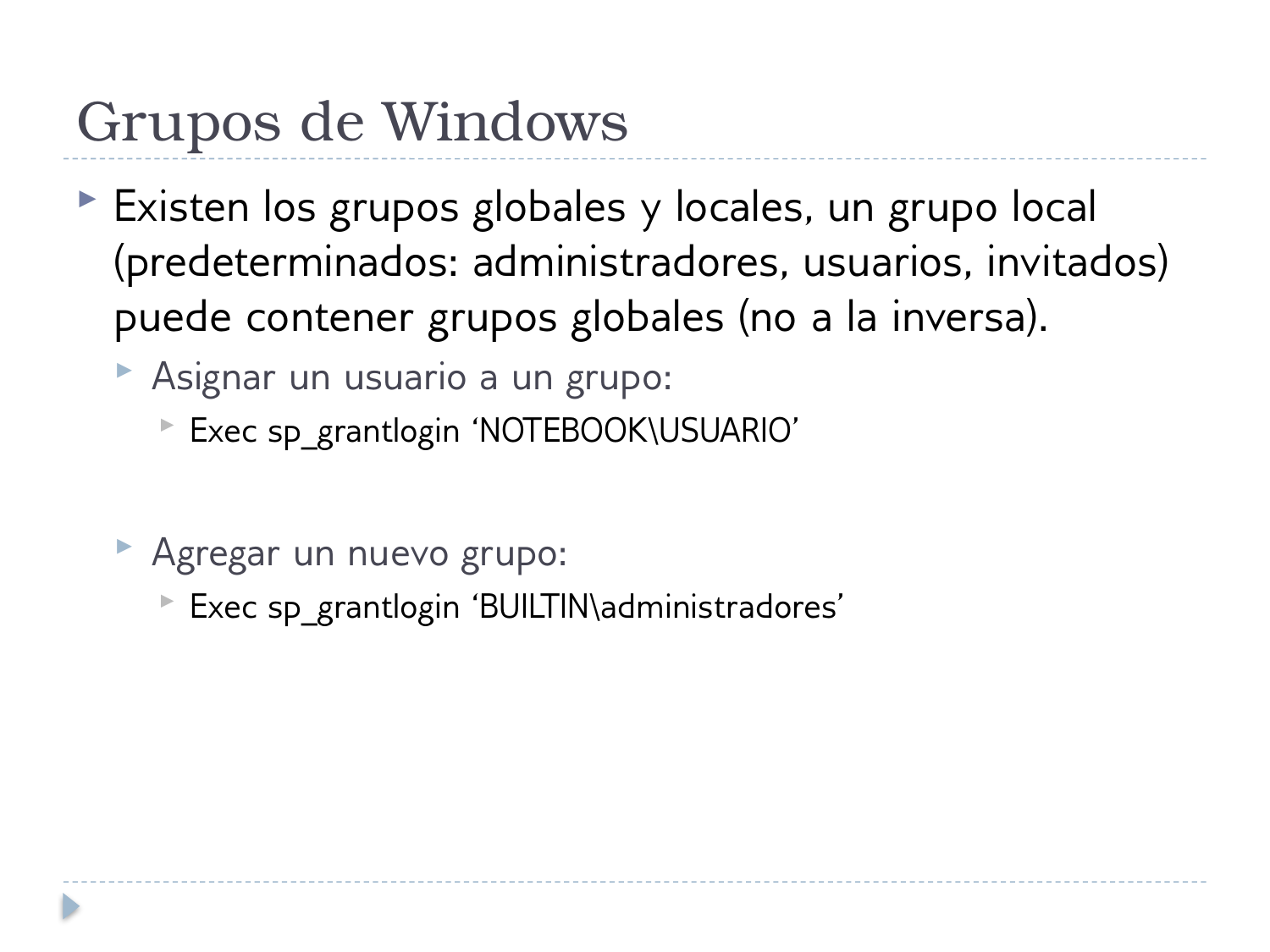

# Grupos de Windows
Existen los grupos globales y locales, un grupo local (predeterminados: administradores, usuarios, invitados) puede contener grupos globales (no a la inversa).
Asignar un usuario a un grupo:
Exec sp_grantlogin ‘NOTEBOOK\USUARIO’

Agregar un nuevo grupo:
Exec sp_grantlogin ‘BUILTIN\administradores’